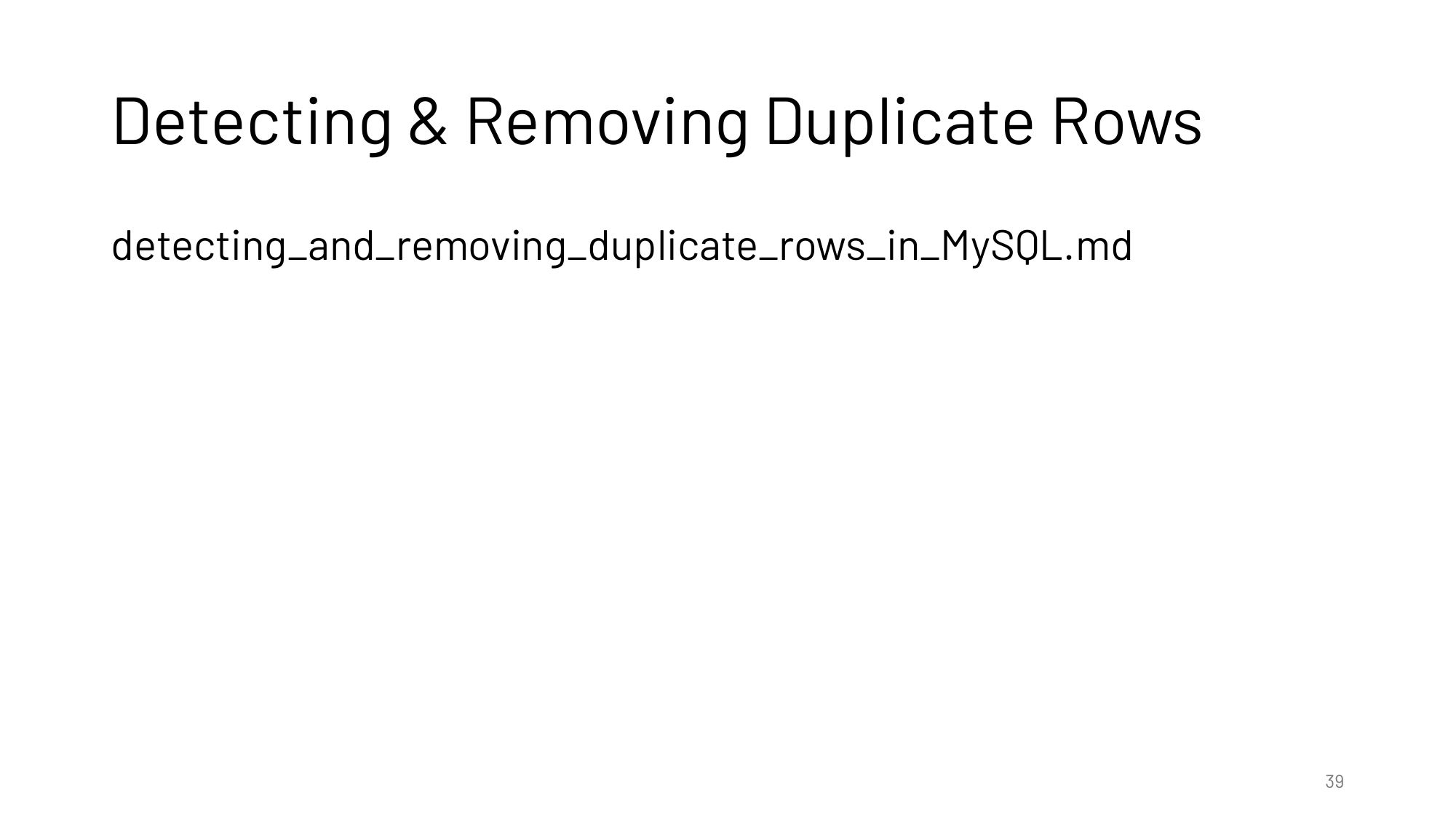

# Detecting & Removing Duplicate Rows
detecting_and_removing_duplicate_rows_in_MySQL.md
39